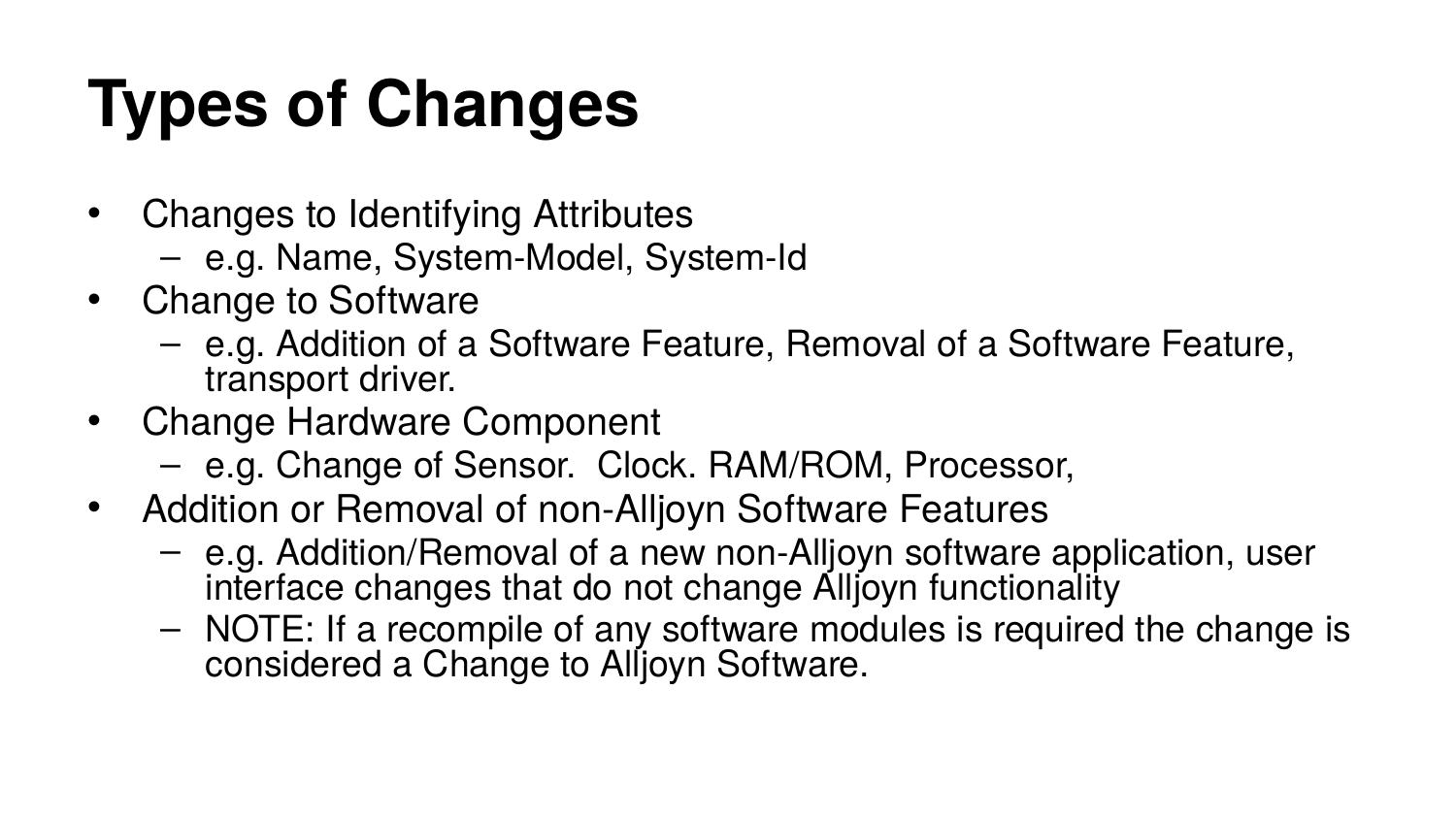

Types of Changes
Changes to Identifying Attributes
e.g. Name, System-Model, System-Id
Change to Software
e.g. Addition of a Software Feature, Removal of a Software Feature, transport driver.
Change Hardware Component
e.g. Change of Sensor.  Clock. RAM/ROM, Processor,
Addition or Removal of non-Alljoyn Software Features
e.g. Addition/Removal of a new non-Alljoyn software application, user interface changes that do not change Alljoyn functionality
NOTE: If a recompile of any software modules is required the change is considered a Change to Alljoyn Software.